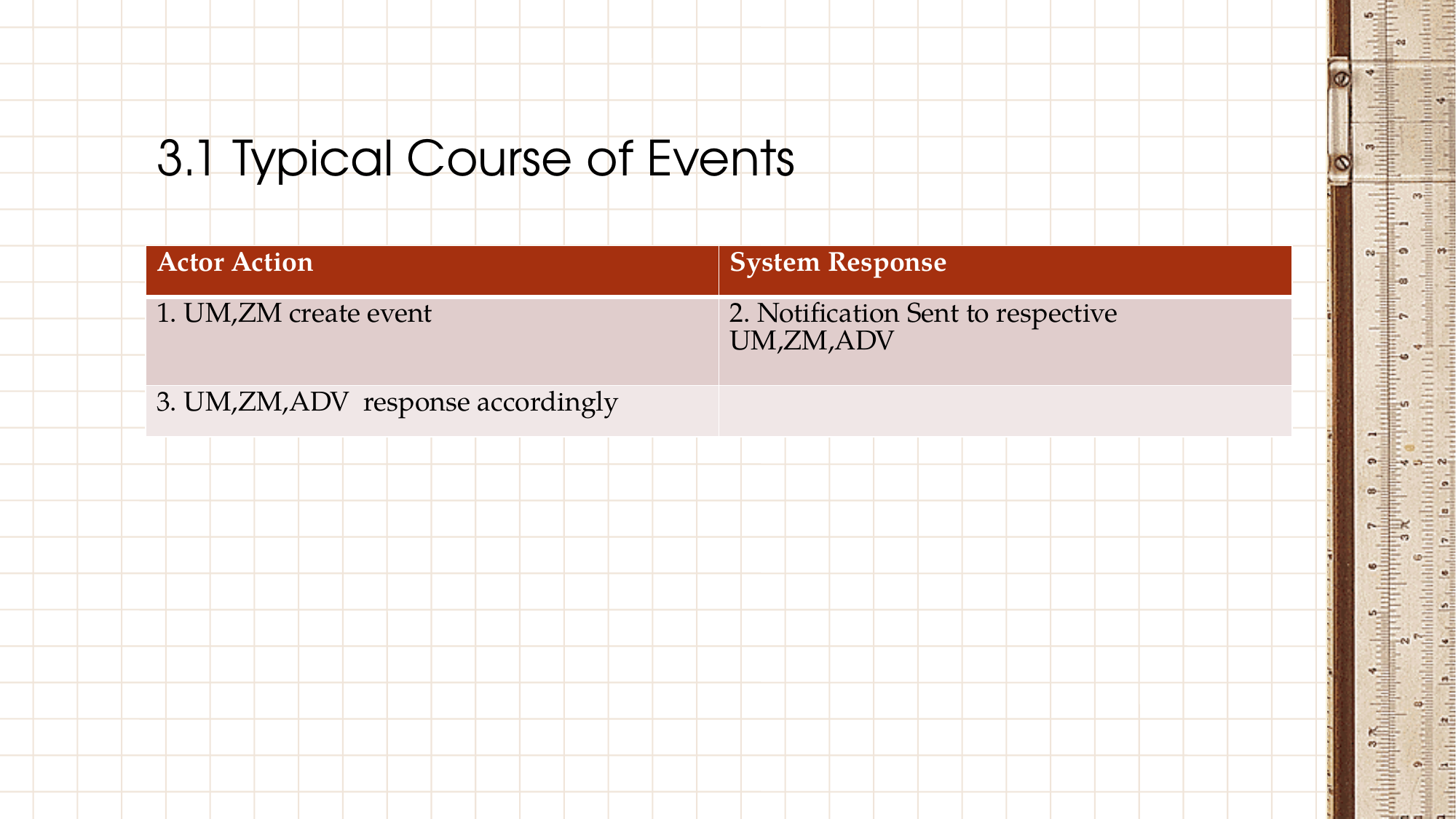

# 3.1 Typical Course of Events
| Actor Action | System Response |
| --- | --- |
| 1. UM,ZM create event | 2. Notification Sent to respective UM,ZM,ADV |
| 3. UM,ZM,ADV response accordingly |  |